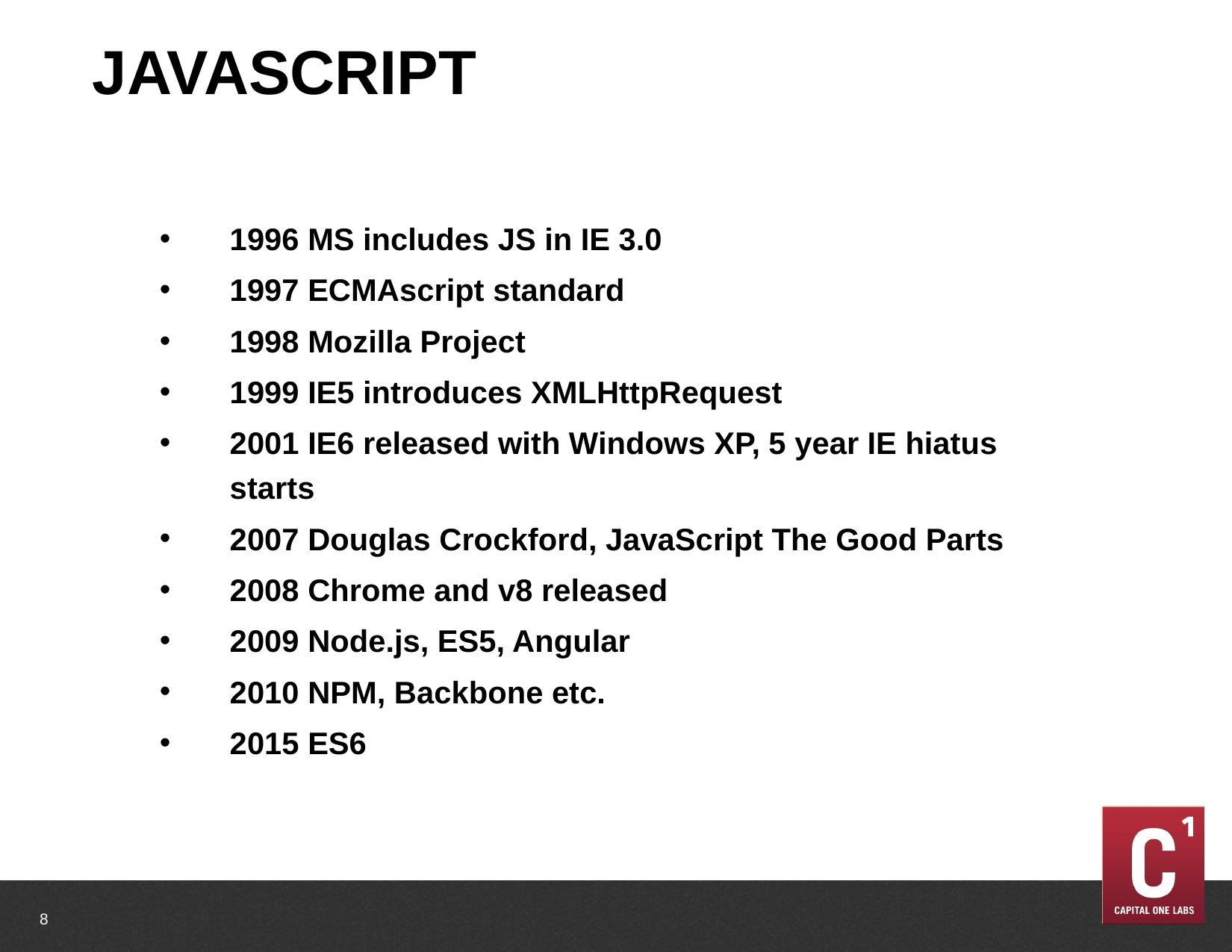

# JavaScript
1996 MS includes JS in IE 3.0
1997 ECMAscript standard
1998 Mozilla Project
1999 IE5 introduces XMLHttpRequest
2001 IE6 released with Windows XP, 5 year IE hiatus starts
2007 Douglas Crockford, JavaScript The Good Parts
2008 Chrome and v8 released
2009 Node.js, ES5, Angular
2010 NPM, Backbone etc.
2015 ES6